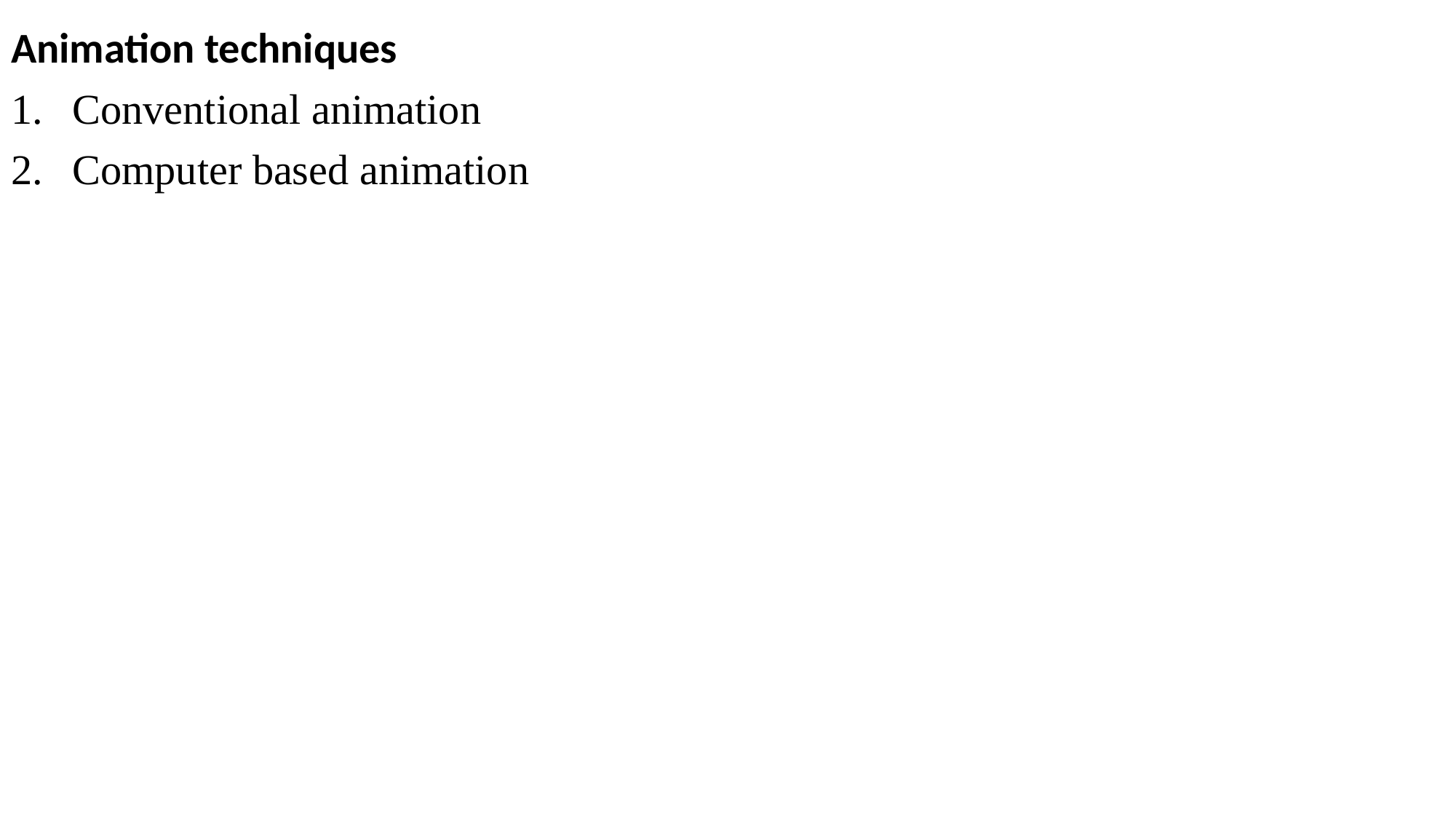

Animation techniques
Conventional animation
Computer based animation